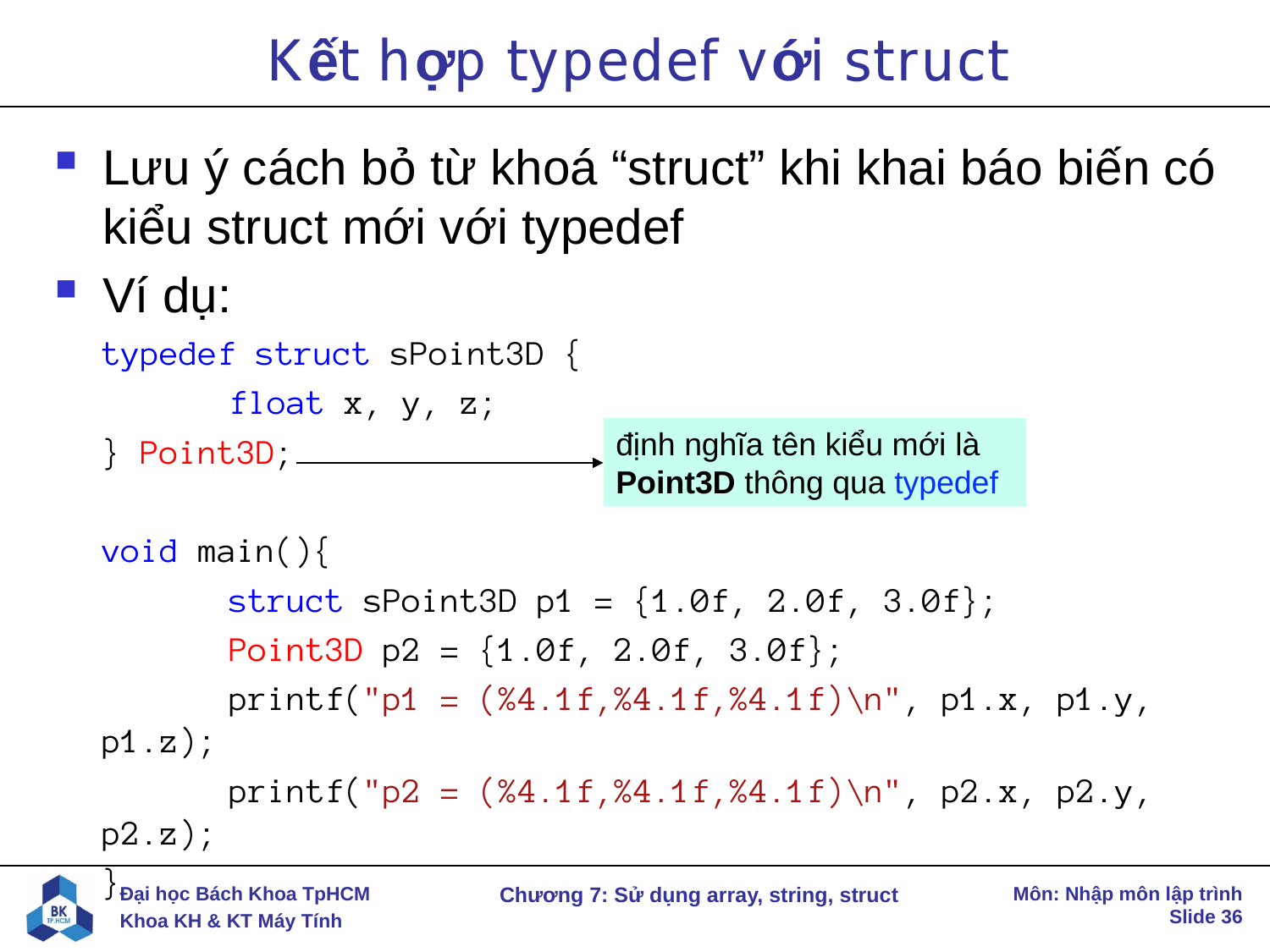

# Kết hợp typedef với struct
Lưu ý cách bỏ từ khoá “struct” khi khai báo biến có kiểu struct mới với typedef
Ví dụ:
typedef struct sPoint3D {
	float x, y, z;
} Point3D;

void main(){
	struct sPoint3D p1 = {1.0f, 2.0f, 3.0f};
	Point3D p2 = {1.0f, 2.0f, 3.0f};
	printf("p1 = (%4.1f,%4.1f,%4.1f)\n", p1.x, p1.y, p1.z);
	printf("p2 = (%4.1f,%4.1f,%4.1f)\n", p2.x, p2.y, p2.z);
}

định nghĩa tên kiểu mới là Point3D thông qua typedef